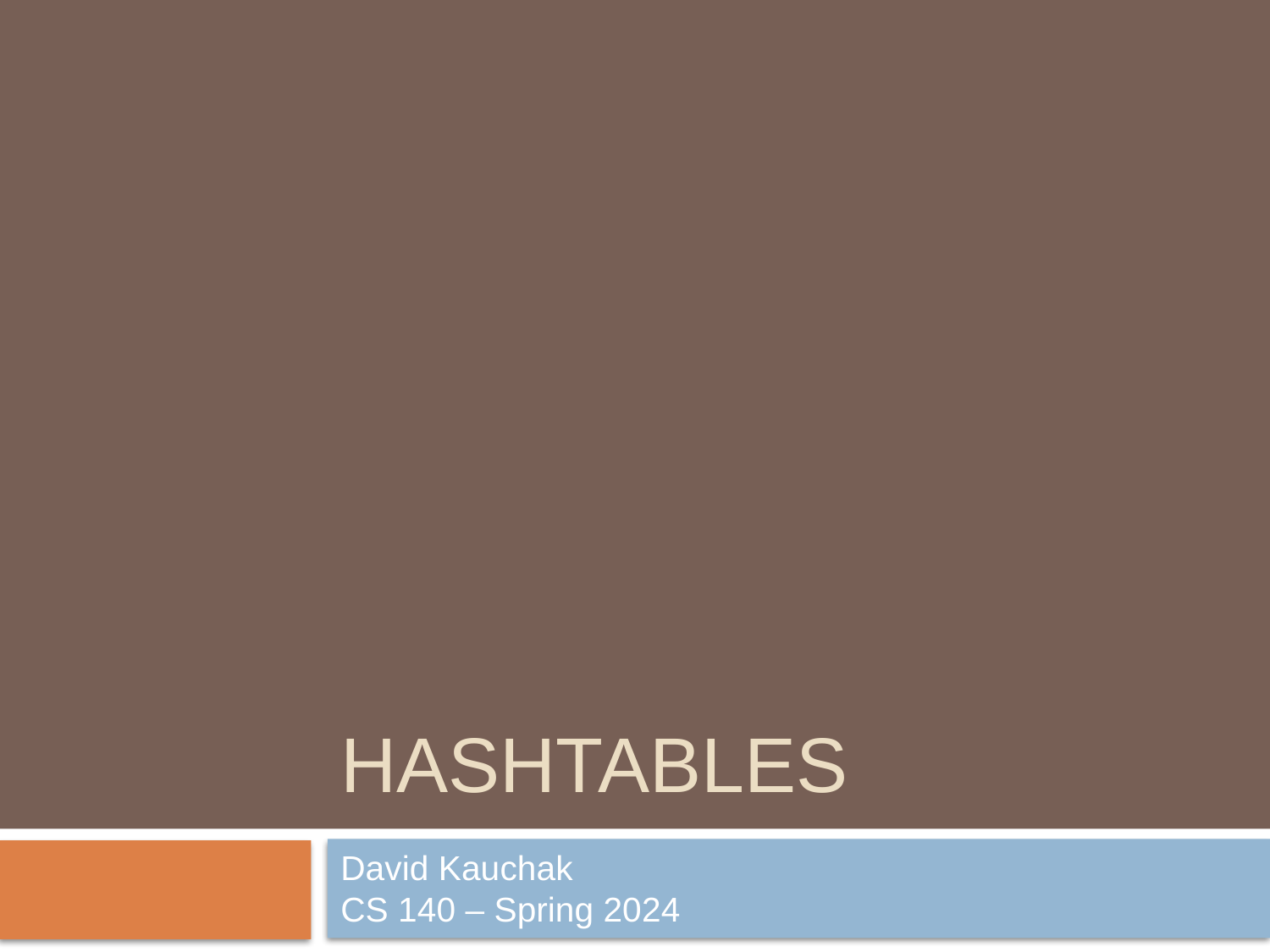

# Hashtables
David Kauchak
CS 140 – Spring 2024